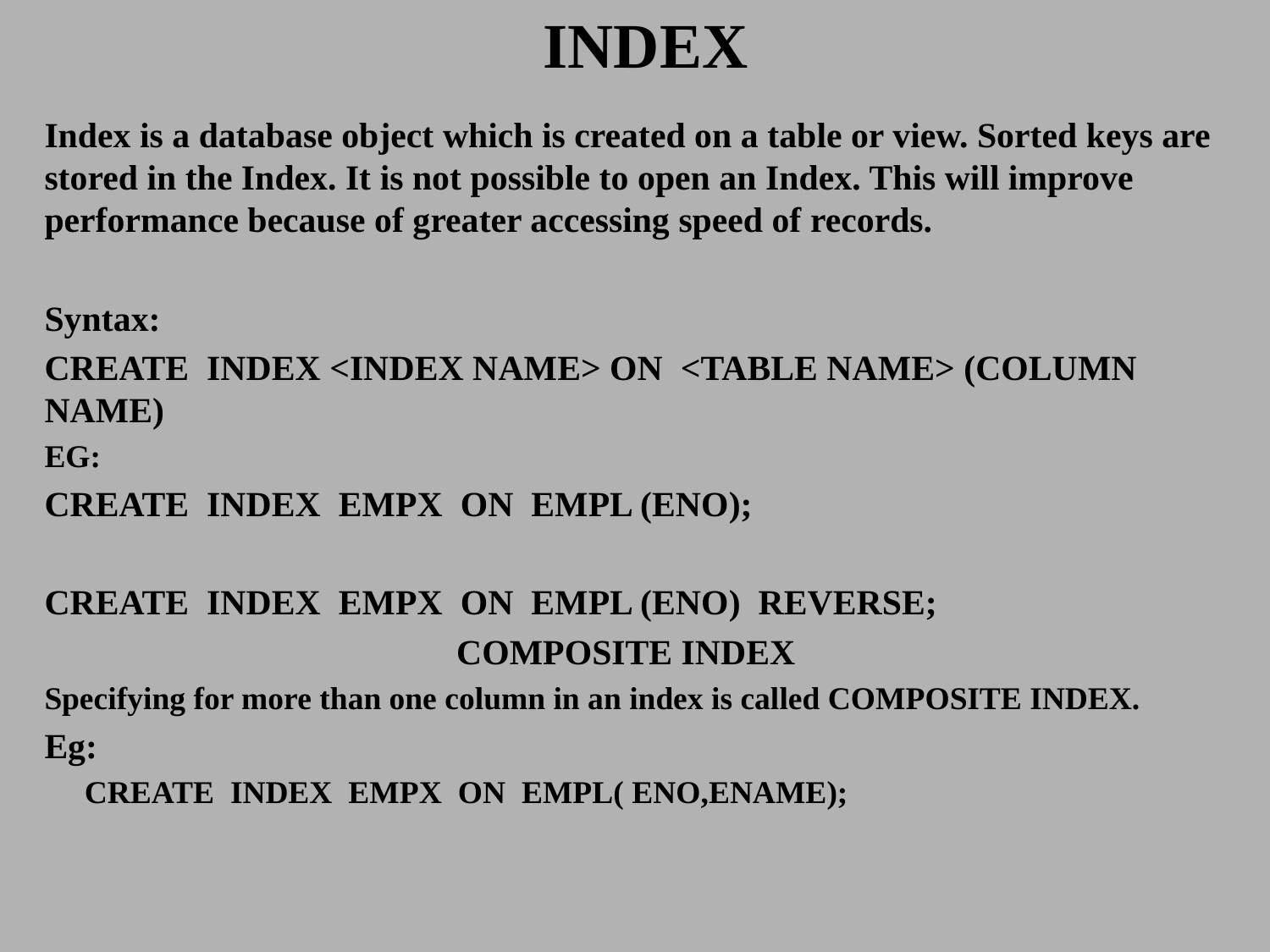

# INDEX
Index is a database object which is created on a table or view. Sorted keys are stored in the Index. It is not possible to open an Index. This will improve performance because of greater accessing speed of records.

Syntax:
CREATE  INDEX <INDEX NAME> ON  <TABLE NAME> (COLUMN NAME)
EG:
CREATE  INDEX  EMPX  ON  EMPL (ENO);

CREATE  INDEX  EMPX  ON  EMPL (ENO)  REVERSE;
COMPOSITE INDEX
Specifying for more than one column in an index is called COMPOSITE INDEX.
Eg:
     CREATE  INDEX  EMPX  ON  EMPL( ENO,ENAME);